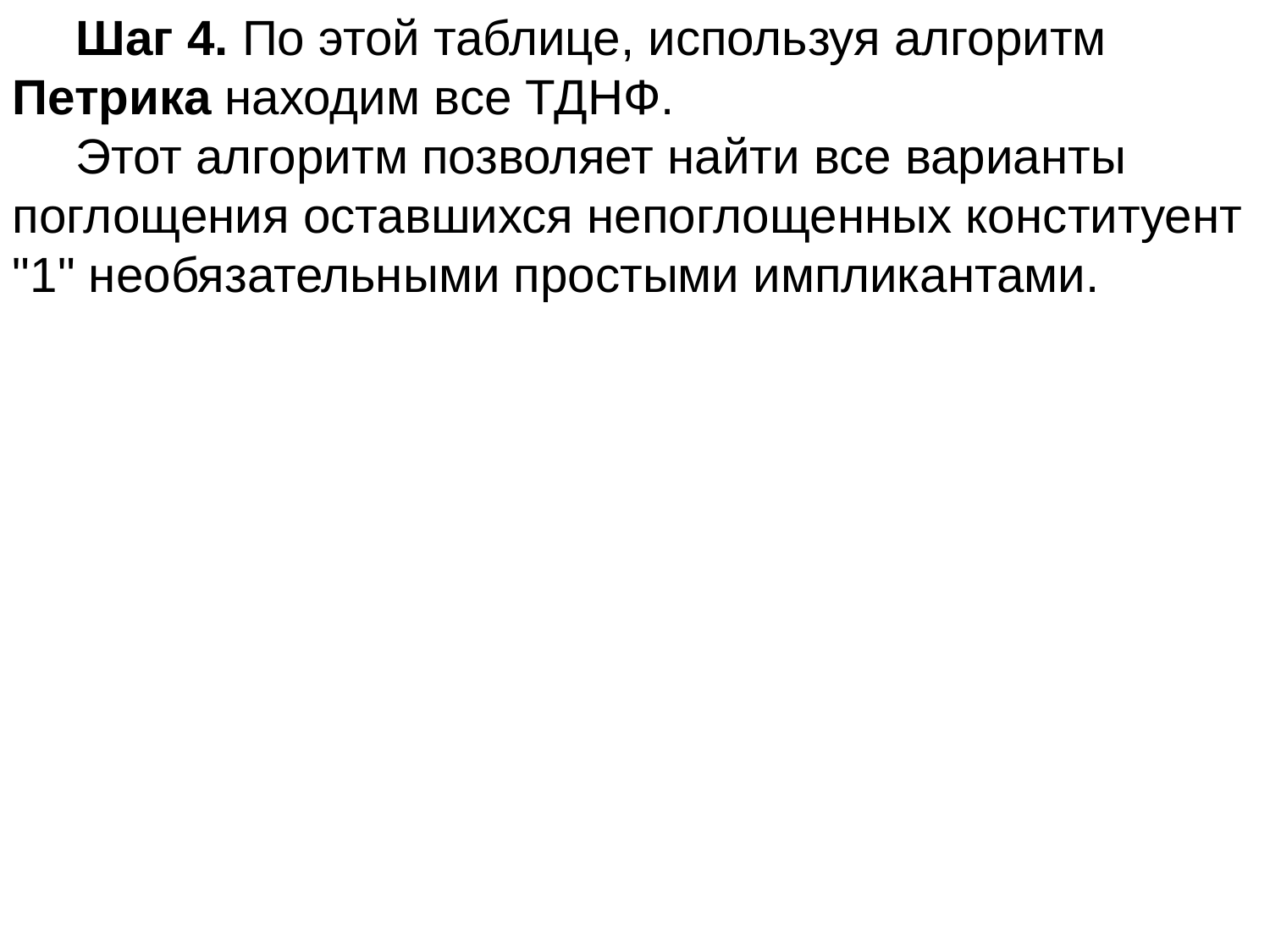

Шаг 4. По этой таблице, используя алгоритм Петрика находим все ТДНФ.
Этот алгоритм позволяет найти все варианты поглощения оставшихся непоглощенных конституент "1" необязательными простыми импликантами.